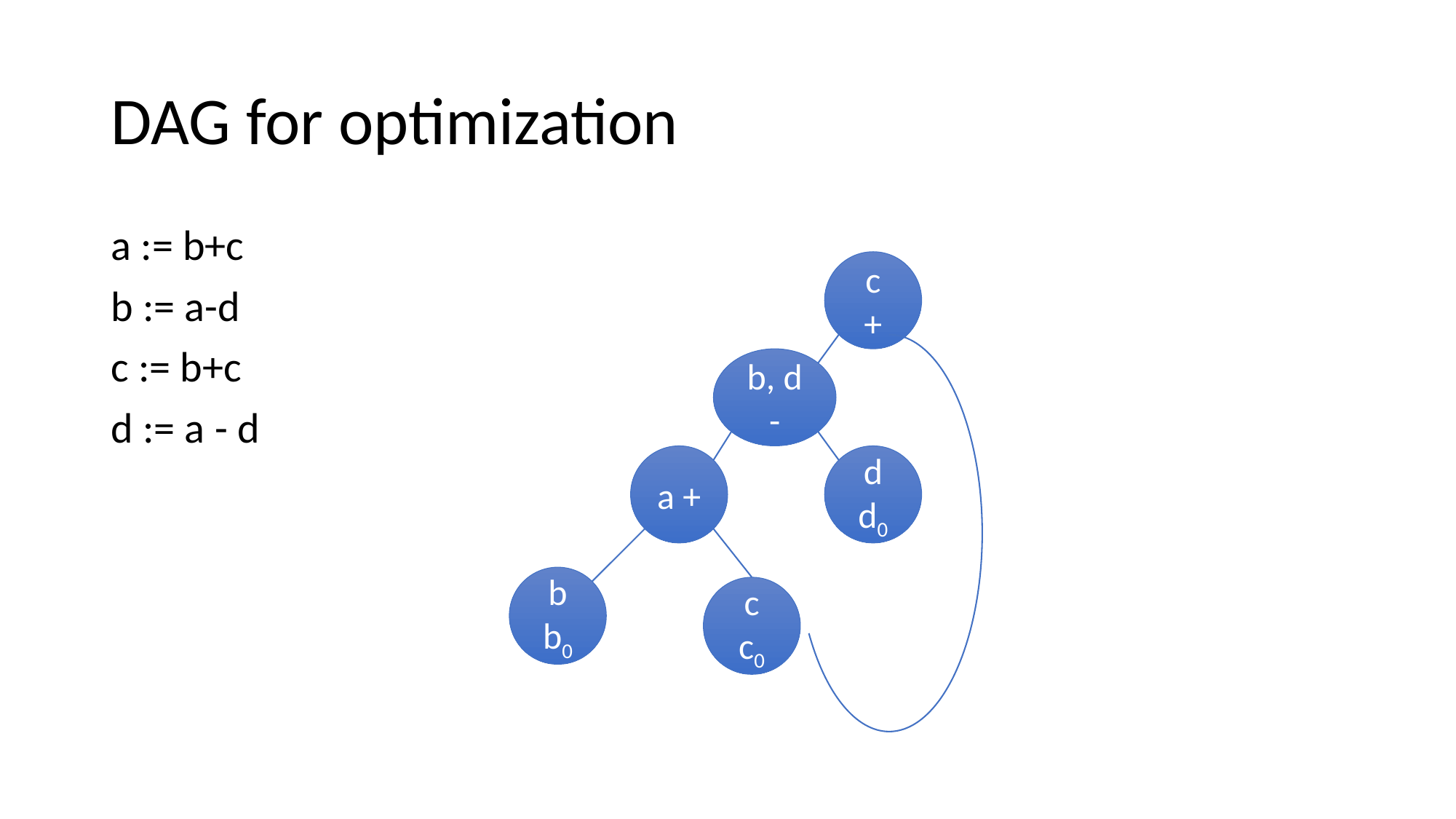

# DAG for optimization
a := b+c
b := a-d
c := b+c
d := a - d
c
+

b, d
-
a +
d
d0
b
b0
c
c0